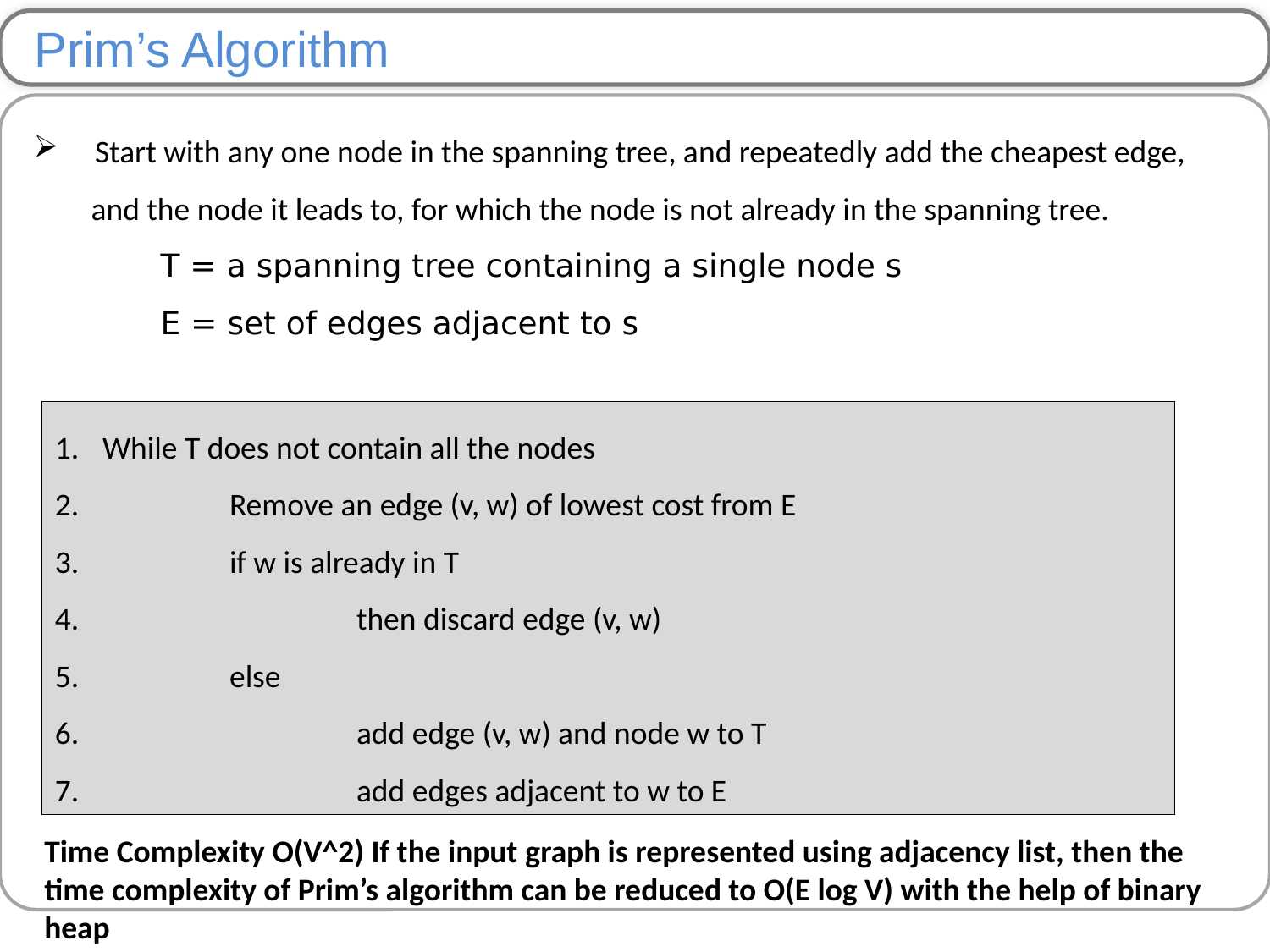

Prim’s Algorithm

     Start with any one node in the spanning tree, and repeatedly add the cheapest edge,
        and the node it leads to, for which the node is not already in the spanning tree.
	T = a spanning tree containing a single node s
	E = set of edges adjacent to s

While T does not contain all the nodes
 	Remove an edge (v, w) of lowest cost from E
 	if w is already in T
 		then discard edge (v, w)
 	else
 		add edge (v, w) and node w to T
 		add edges adjacent to w to E
Time Complexity O(V^2) If the input graph is represented using adjacency list, then the time complexity of Prim’s algorithm can be reduced to O(E log V) with the help of binary heap